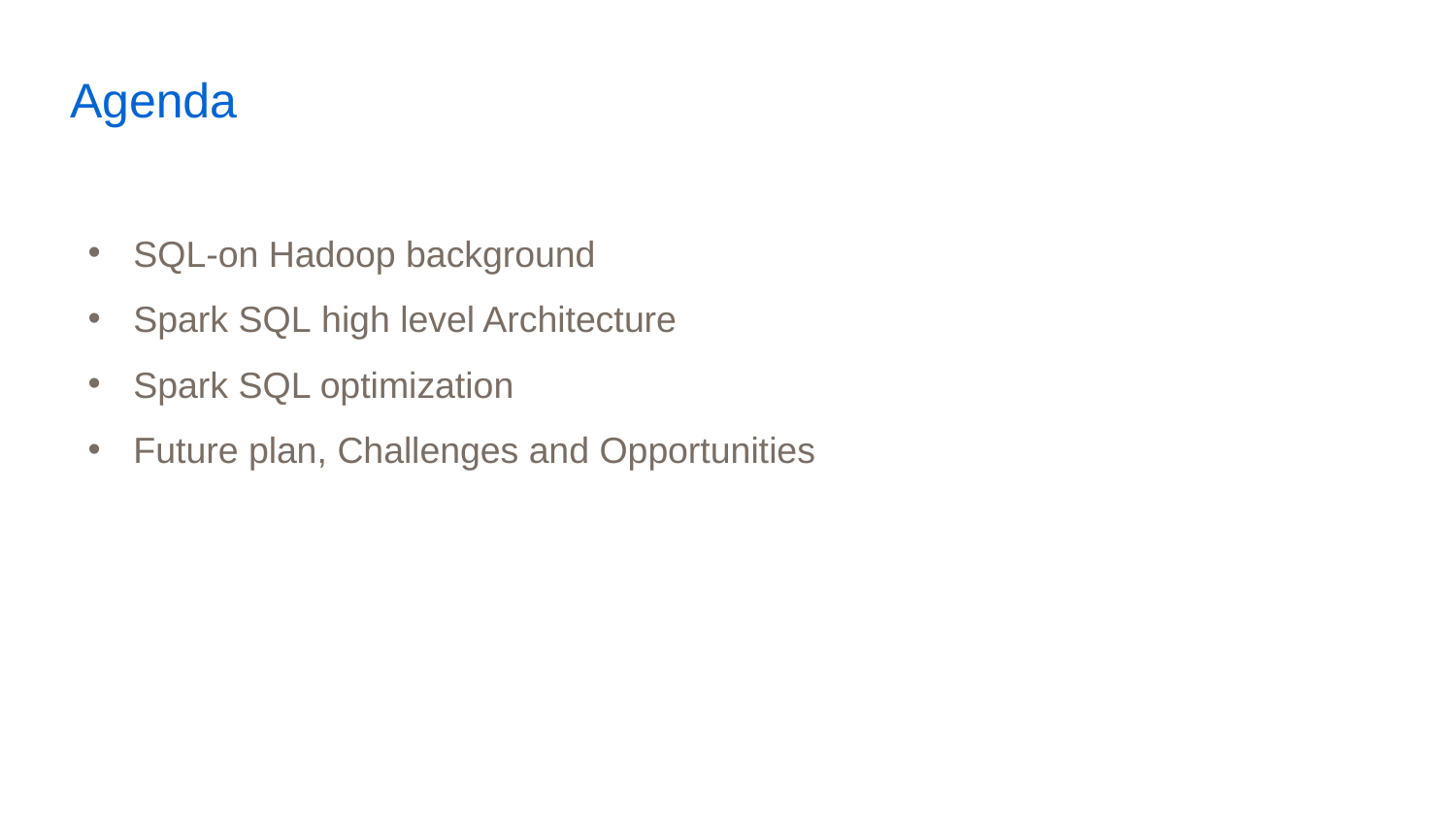

# Agenda
SQL-on Hadoop background
Spark SQL high level Architecture
Spark SQL optimization
Future plan, Challenges and Opportunities
Data Platform Engineering
2